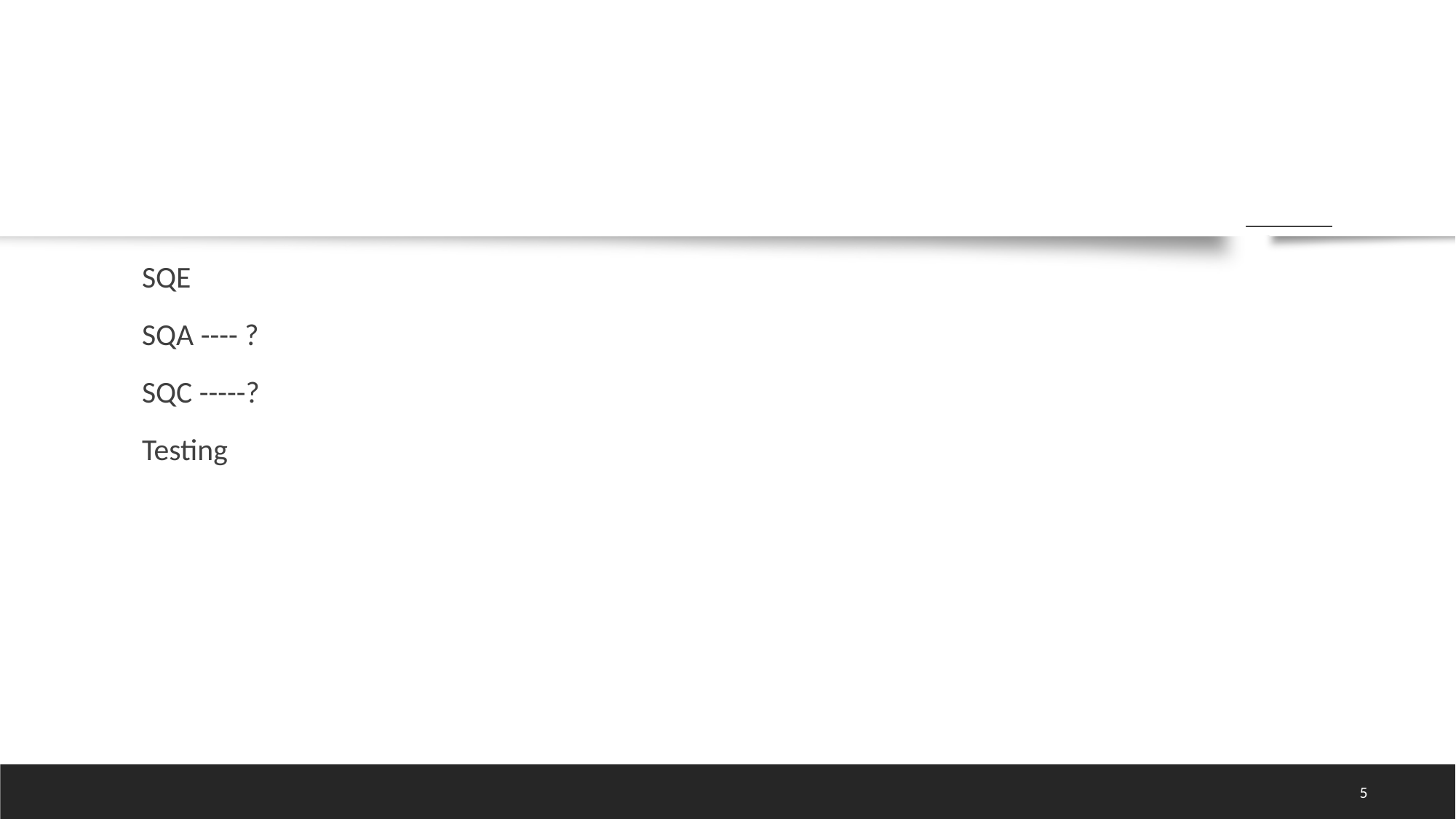

#
SQE
SQA ---- ?
SQC -----?
Testing

5